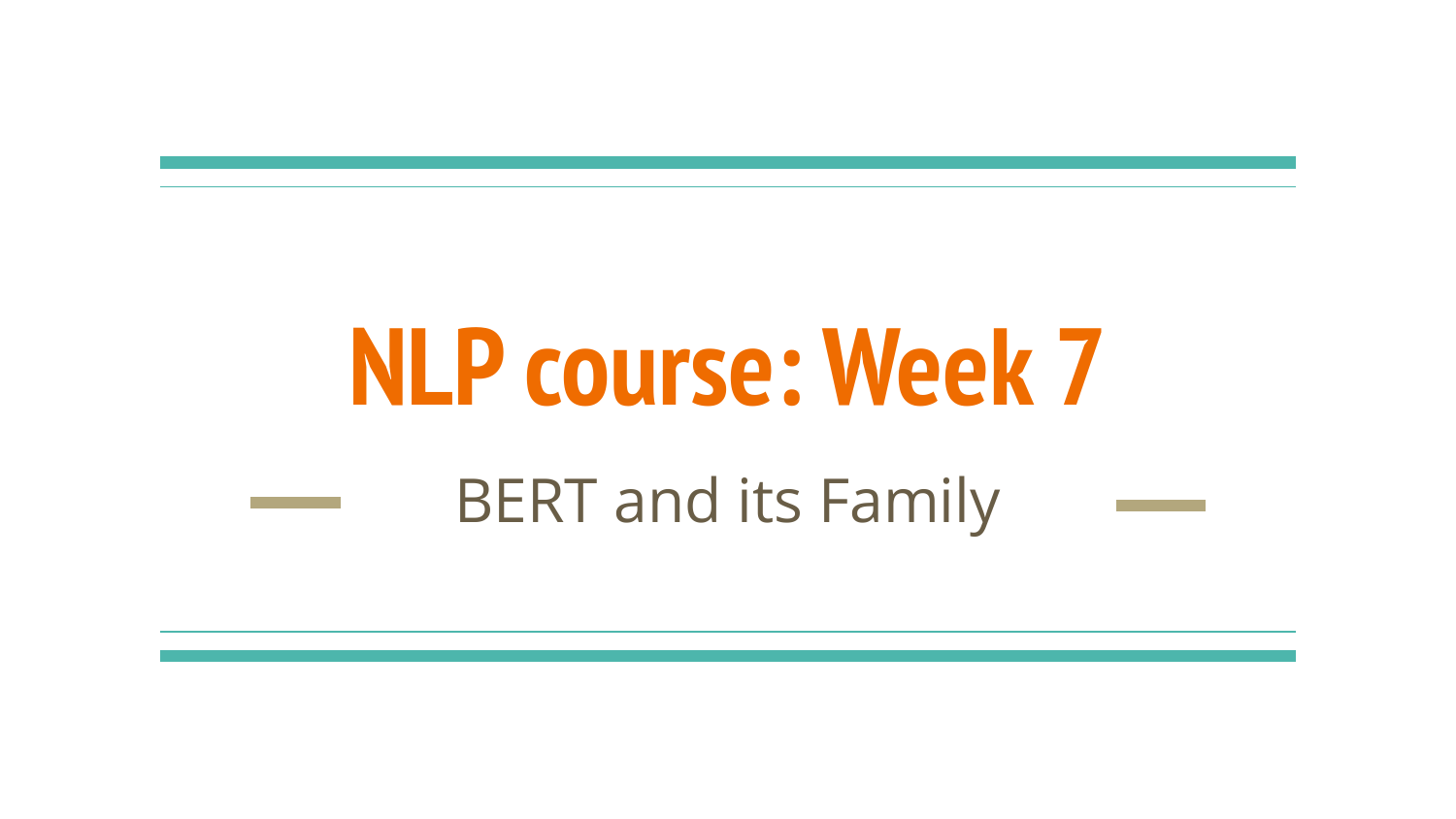

# NLP course: Week 7
BERT and its Family